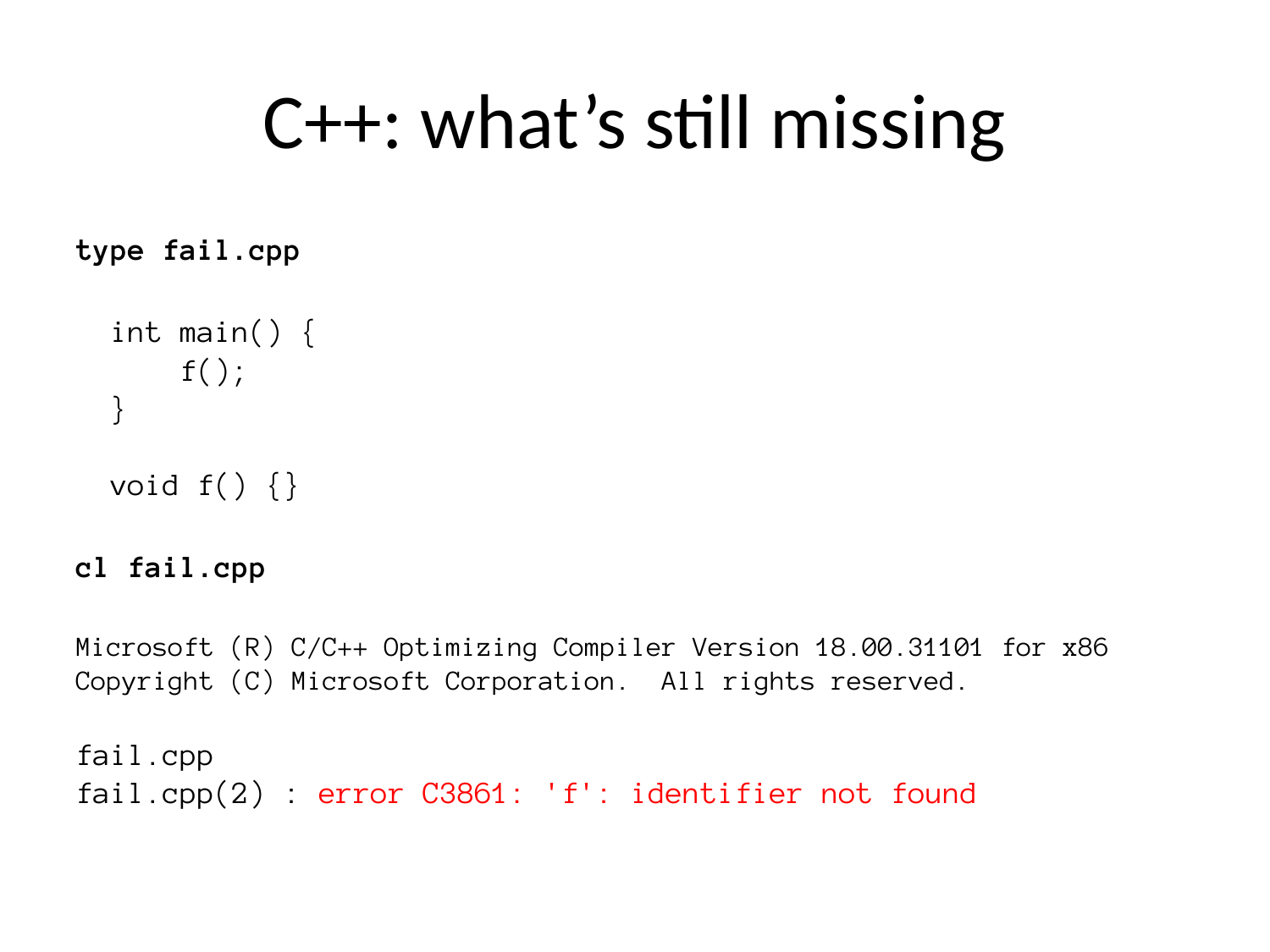

# C++: what’s still missing
type fail.cpp
  int main() {
      f();
  }
  void f() {}
cl fail.cpp
Microsoft (R) C/C++ Optimizing Compiler Version 18.00.31101 for x86 Copyright (C) Microsoft Corporation.  All rights reserved.
fail.cpp
fail.cpp(2) : error C3861: 'f': identifier not found